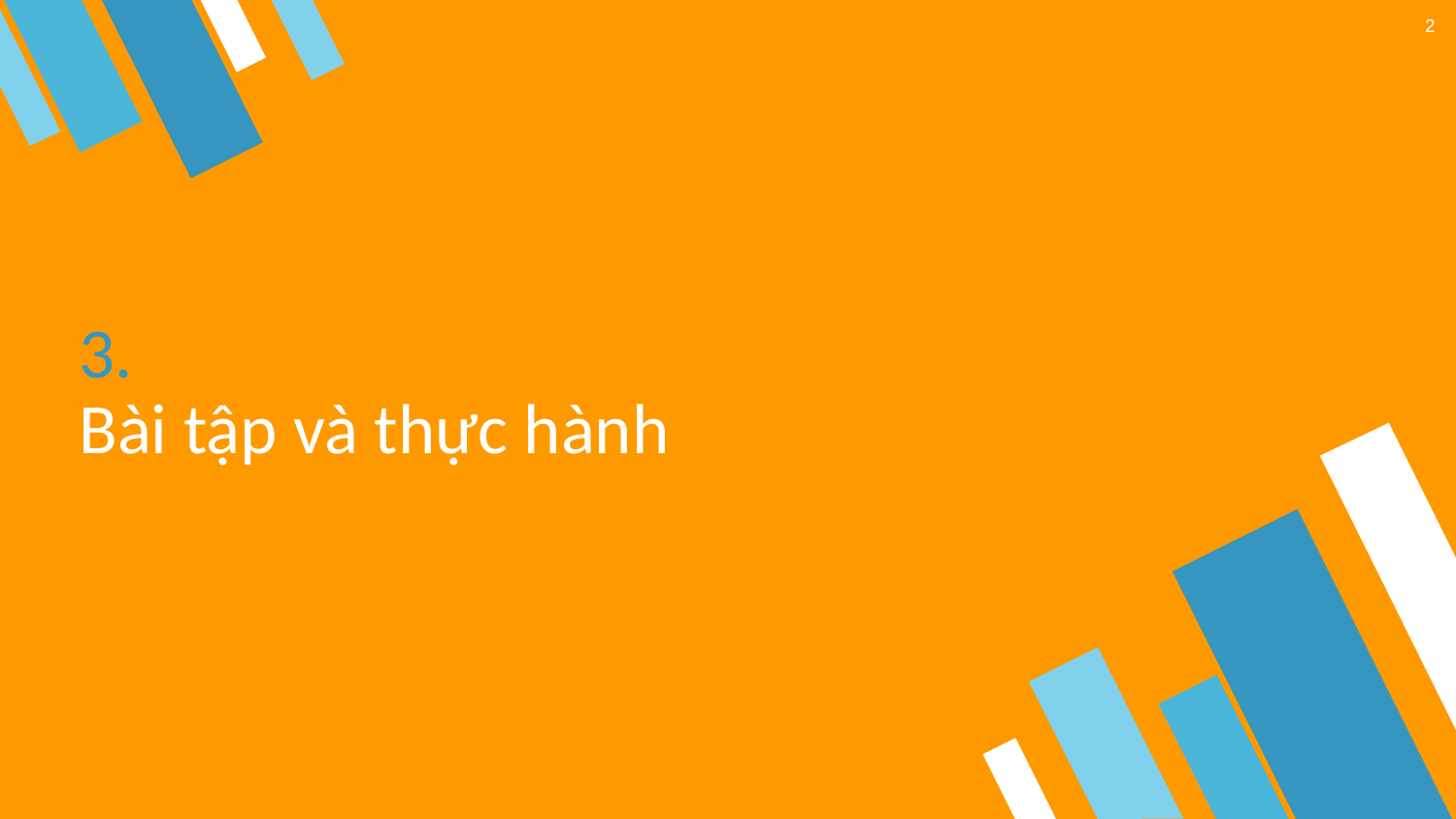

2
# 3.
Bài tập và thực hành